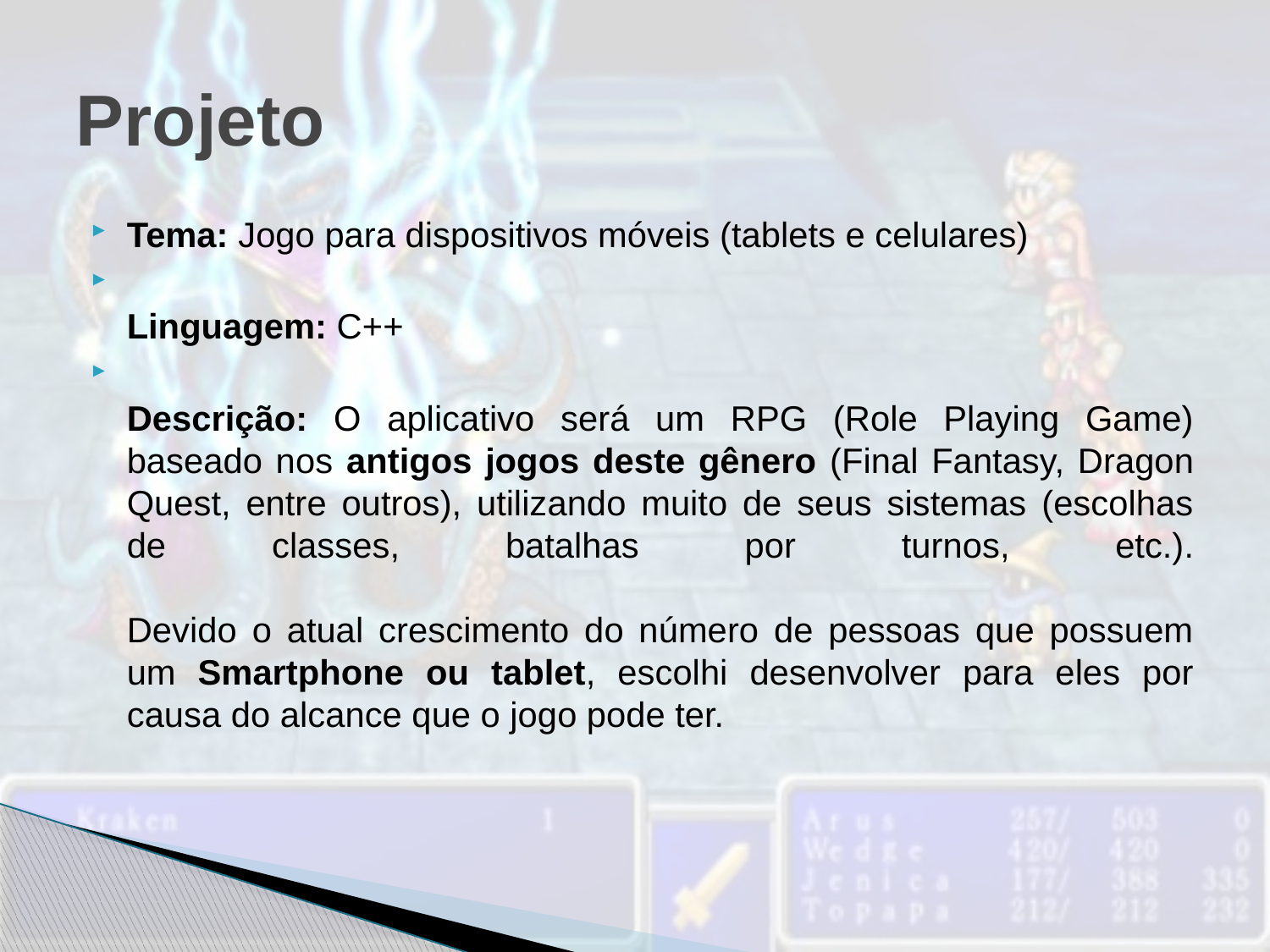

# Projeto
Tema: Jogo para dispositivos móveis (tablets e celulares)
Linguagem: C++
Descrição: O aplicativo será um RPG (Role Playing Game) baseado nos antigos jogos deste gênero (Final Fantasy, Dragon Quest, entre outros), utilizando muito de seus sistemas (escolhas de classes, batalhas por turnos, etc.).
Devido o atual crescimento do número de pessoas que possuem um Smartphone ou tablet, escolhi desenvolver para eles por causa do alcance que o jogo pode ter.